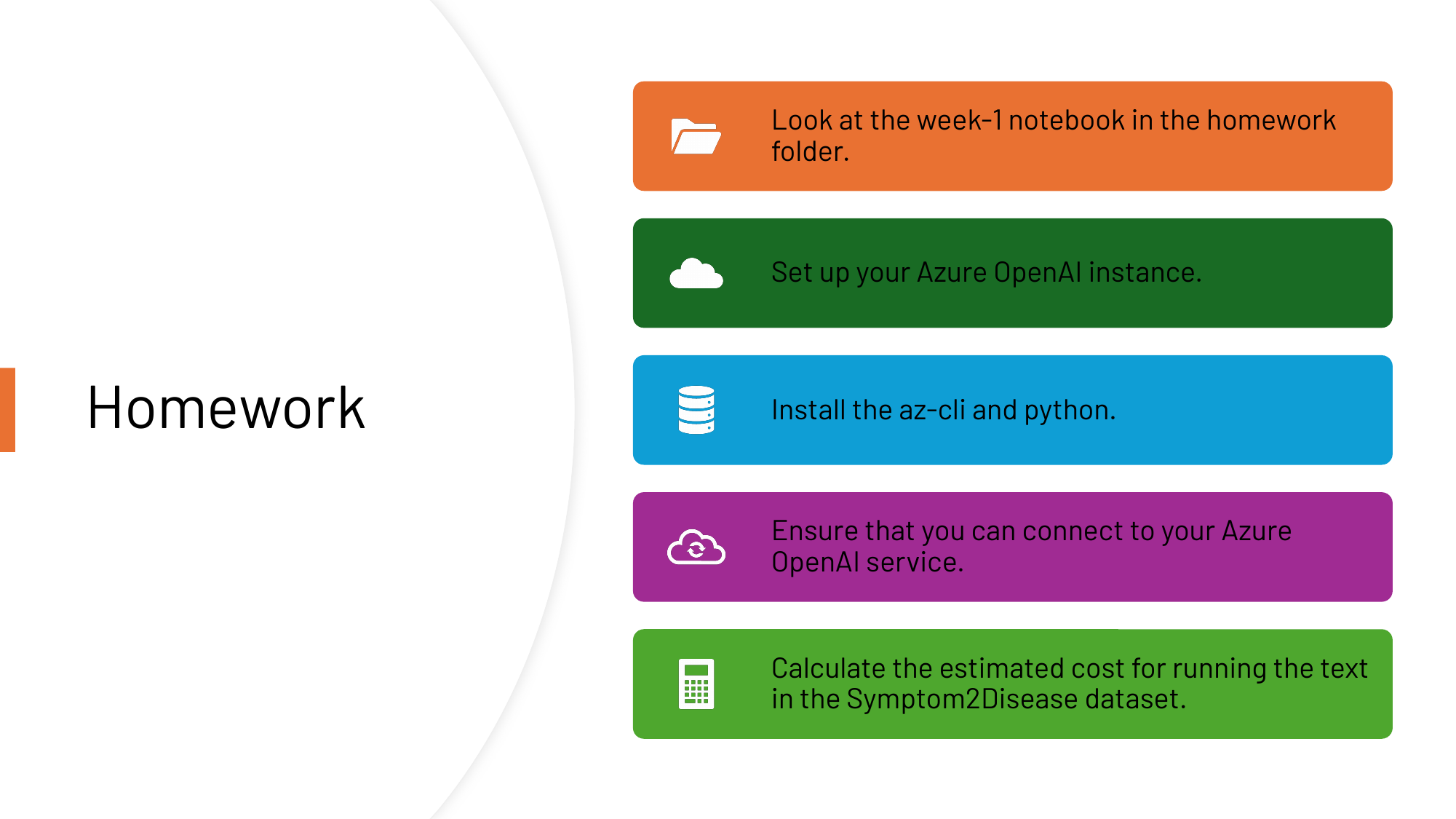

Look at the week-1 notebook in the homework folder.
Set up your Azure OpenAI instance.
Install the az-cli and python.
Ensure that you can connect to your Azure OpenAI service.
Calculate the estimated cost for running the text in the Symptom2Disease dataset.
# Homework